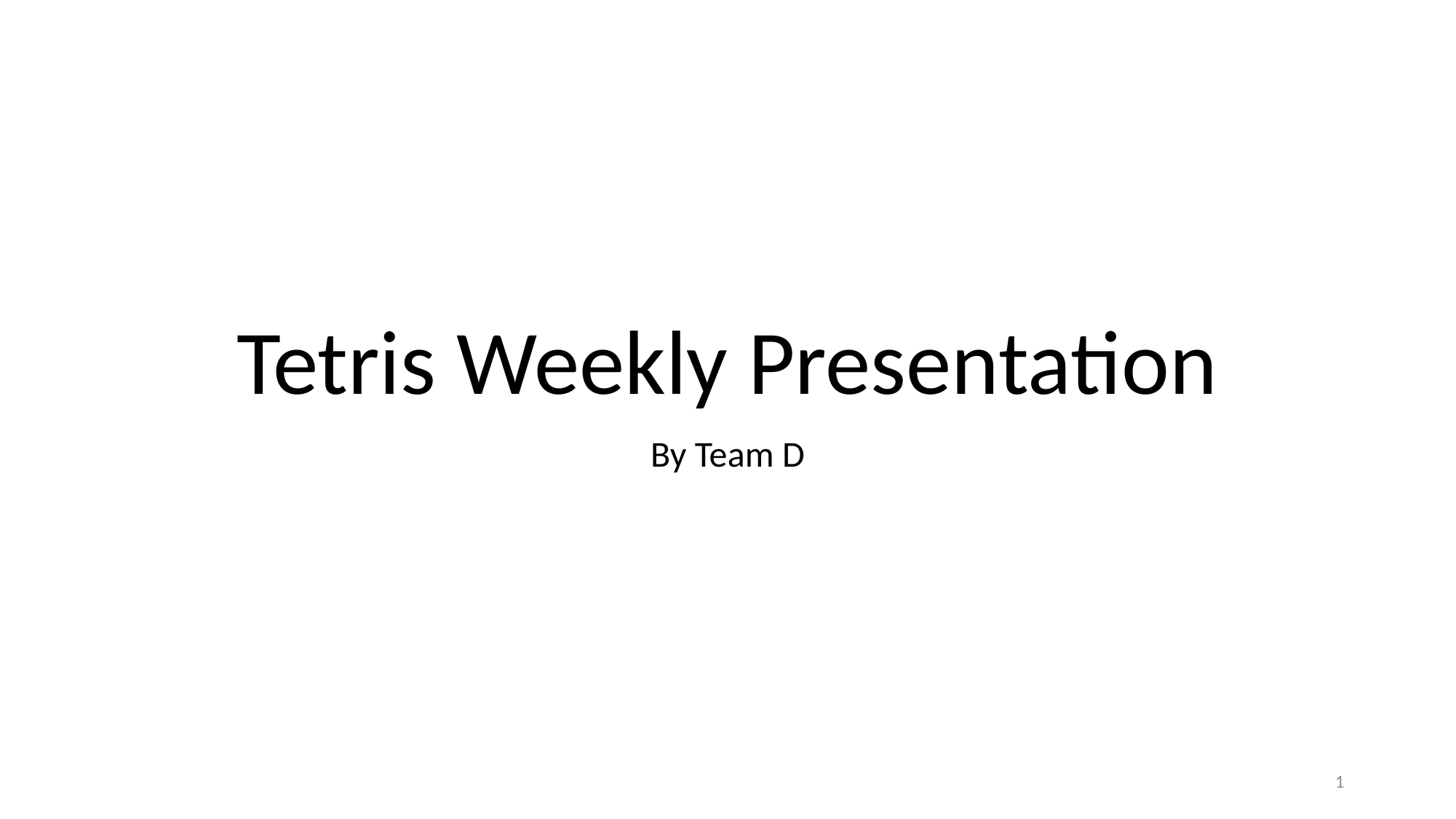

# Tetris Weekly Presentation
By Team D
1